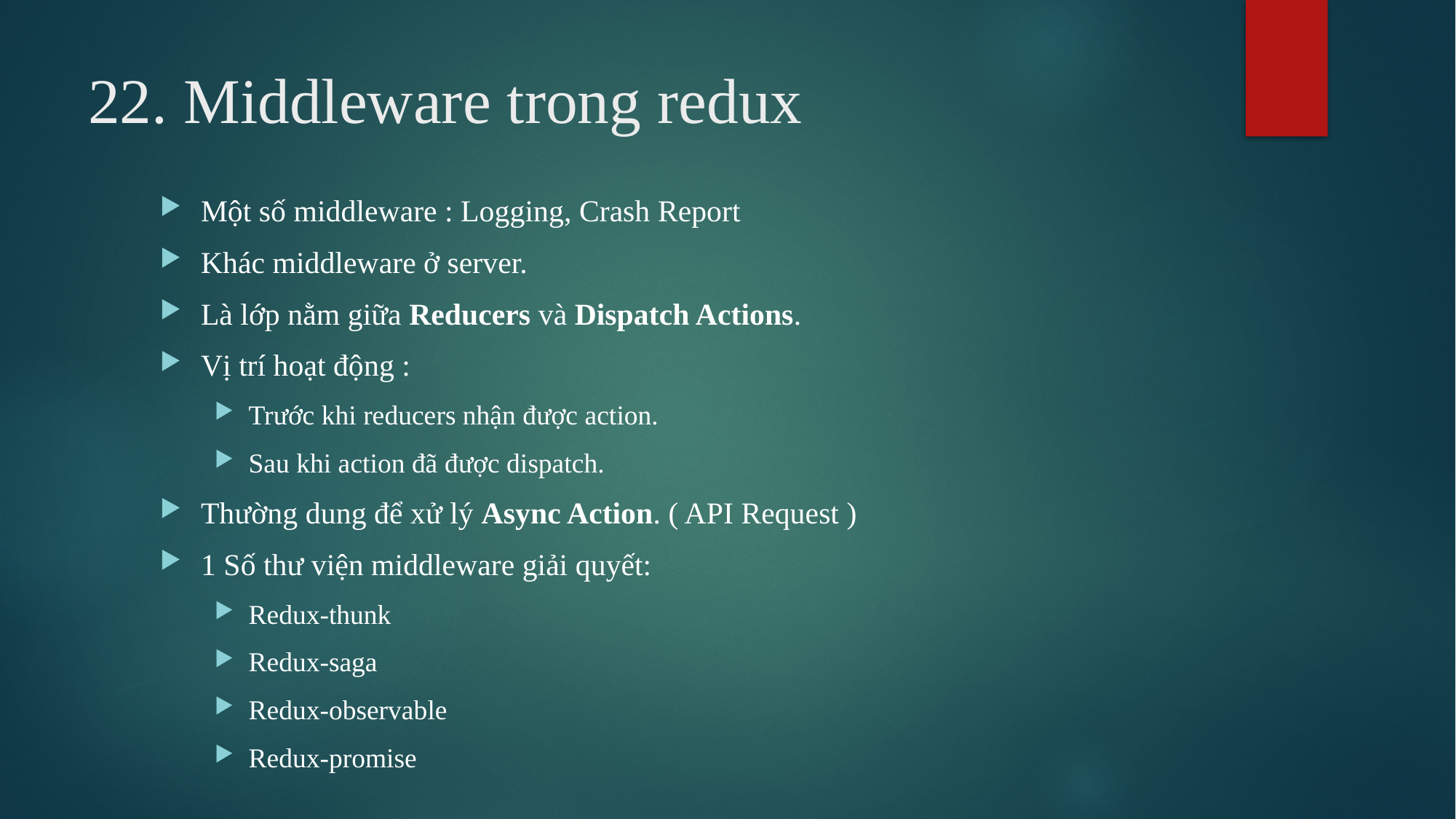

# 22. Middleware trong redux
Một số middleware : Logging, Crash Report
Khác middleware ở server.
Là lớp nằm giữa Reducers và Dispatch Actions.
Vị trí hoạt động :
Trước khi reducers nhận được action.
Sau khi action đã được dispatch.
Thường dung để xử lý Async Action. ( API Request )
1 Số thư viện middleware giải quyết:
Redux-thunk
Redux-saga
Redux-observable
Redux-promise